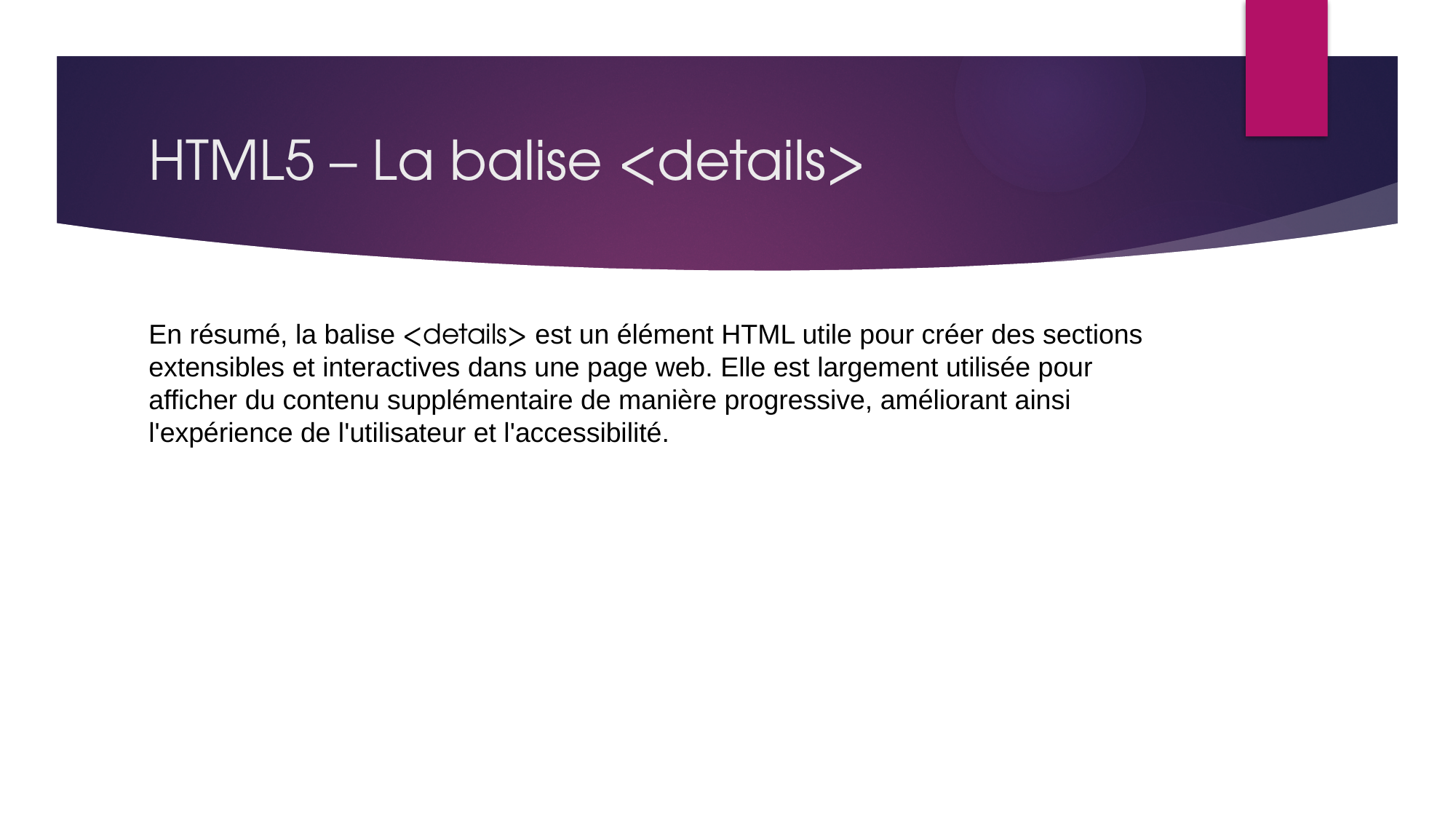

# HTML5 – La balise <details>
En résumé, la balise <details> est un élément HTML utile pour créer des sections extensibles et interactives dans une page web. Elle est largement utilisée pour afficher du contenu supplémentaire de manière progressive, améliorant ainsi l'expérience de l'utilisateur et l'accessibilité.